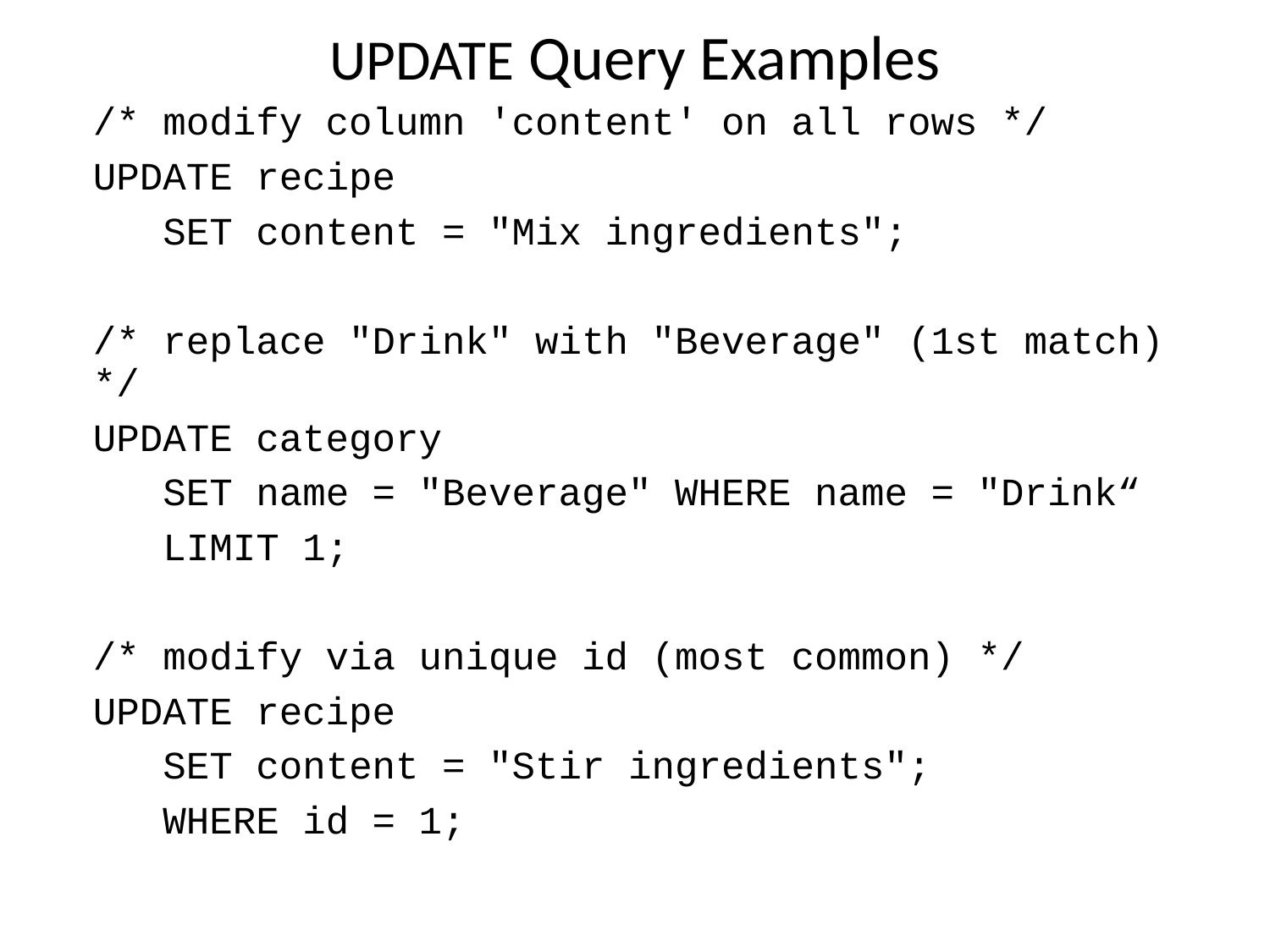

# UPDATE Query Examples
/* modify column 'content' on all rows */
UPDATE recipe
   SET content = "Mix ingredients";

/* replace "Drink" with "Beverage" (1st match) */
UPDATE category
   SET name = "Beverage" WHERE name = "Drink“
   LIMIT 1;

/* modify via unique id (most common) */
UPDATE recipe
   SET content = "Stir ingredients";
   WHERE id = 1;